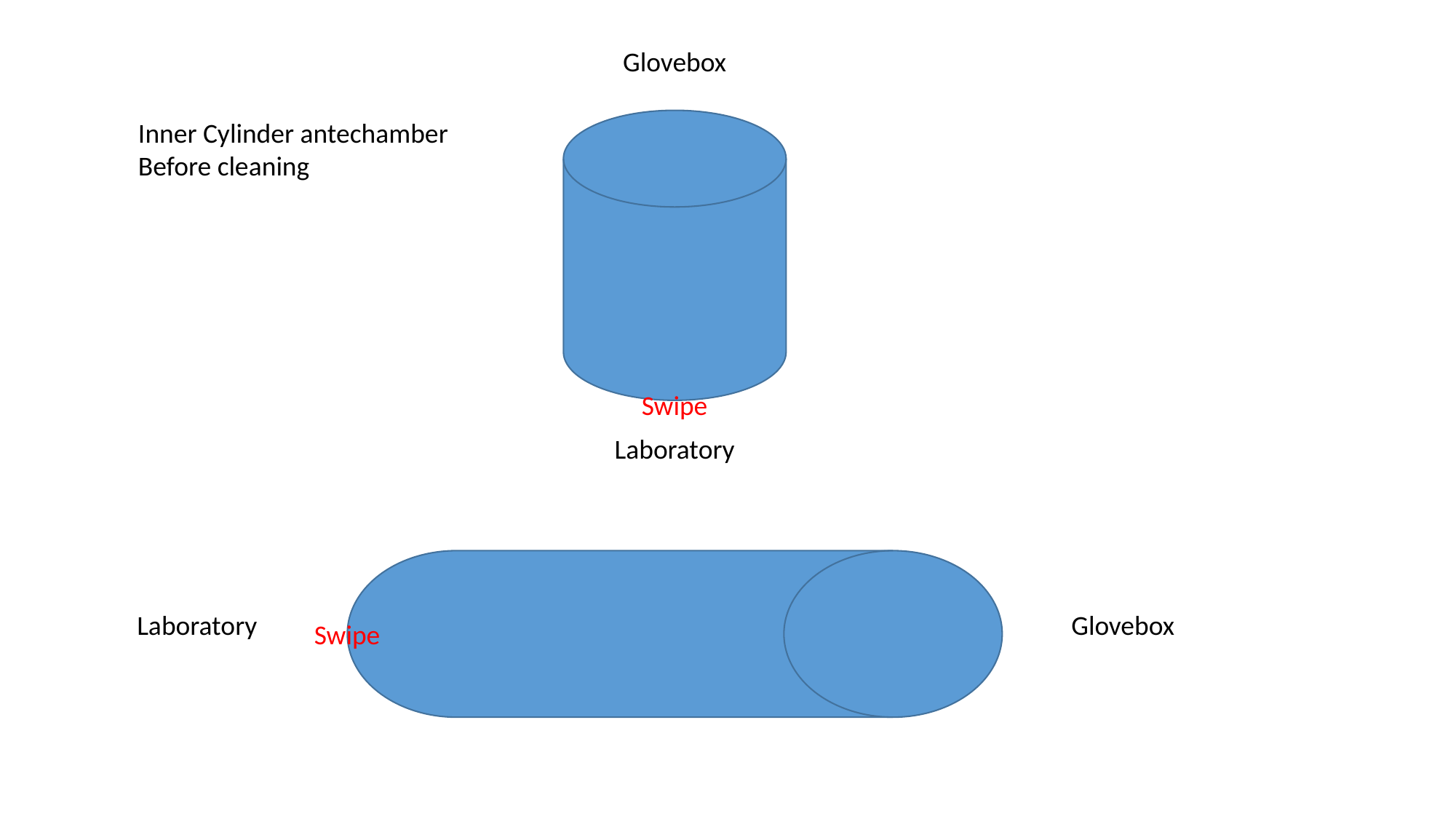

Glovebox
Inner Cylinder antechamber
Before cleaning

Swipe
Laboratory

Laboratory
Glovebox
Swipe